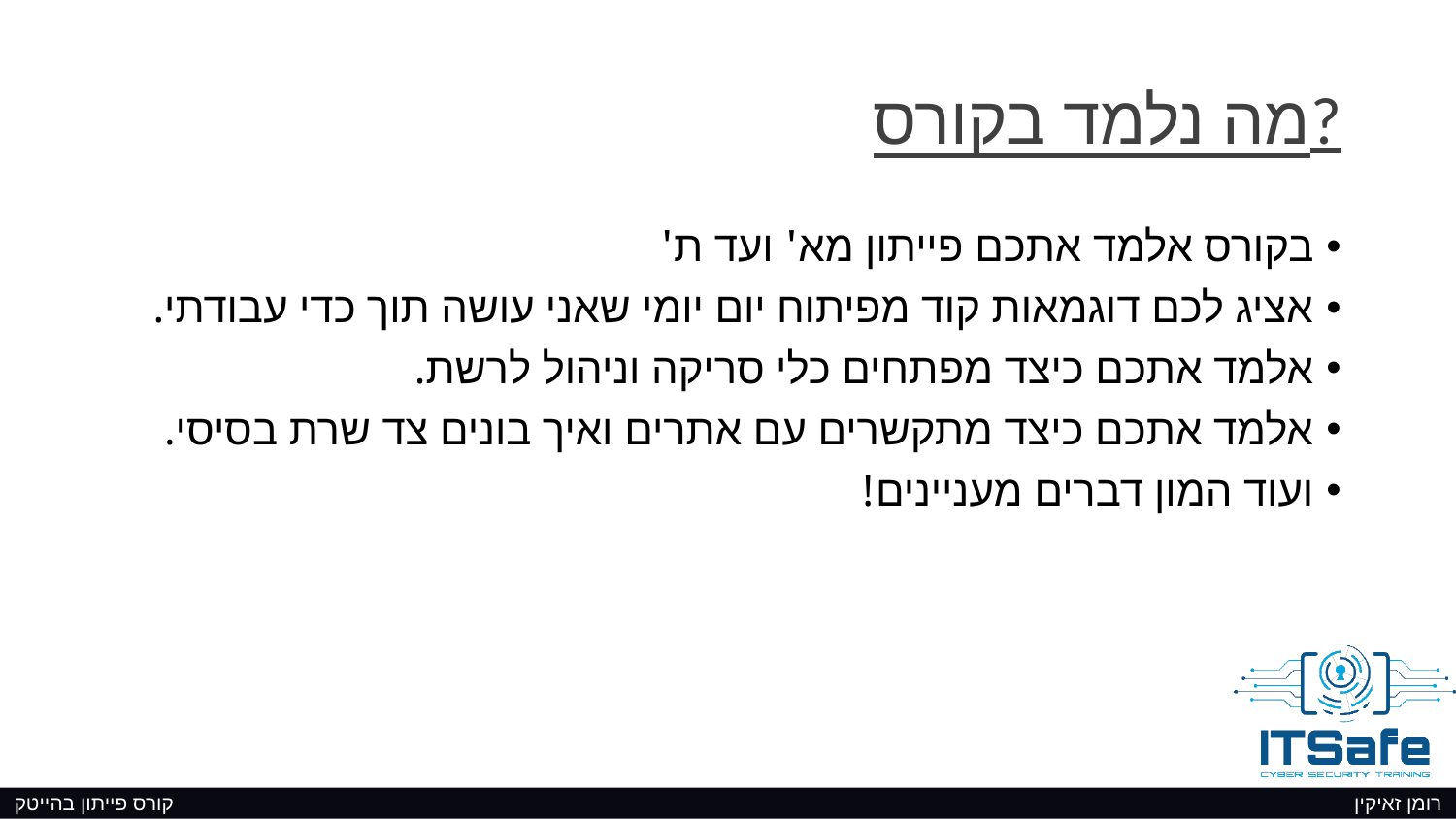

# מה נלמד בקורס?
בקורס אלמד אתכם פייתון מא' ועד ת'
אציג לכם דוגמאות קוד מפיתוח יום יומי שאני עושה תוך כדי עבודתי.
אלמד אתכם כיצד מפתחים כלי סריקה וניהול לרשת.
אלמד אתכם כיצד מתקשרים עם אתרים ואיך בונים צד שרת בסיסי.
ועוד המון דברים מעניינים!